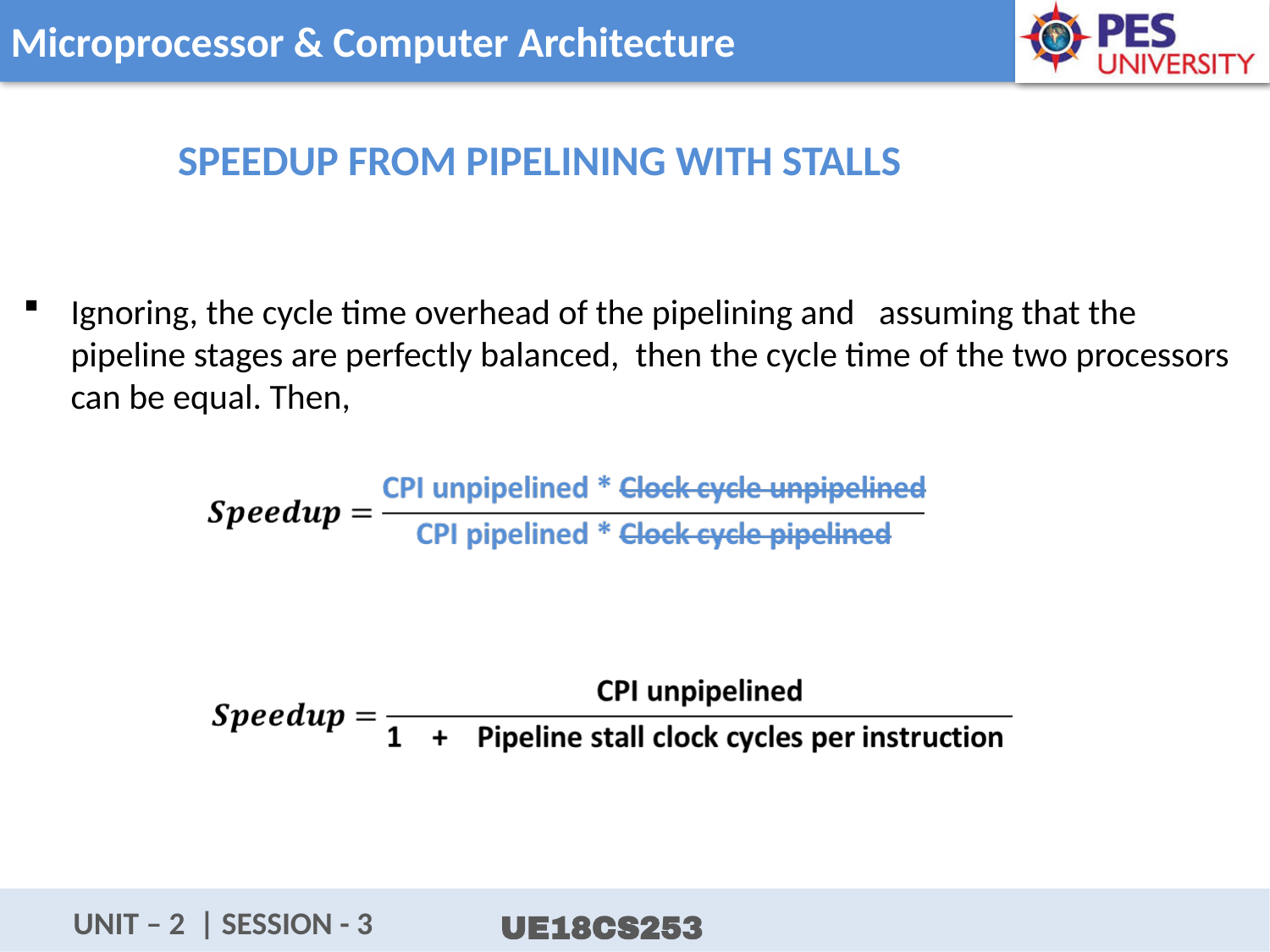

Speedup from pipelining with Stalls
Ignoring, the cycle time overhead of the pipelining and   assuming that the pipeline stages are perfectly balanced,  then the cycle time of the two processors can be equal. Then,